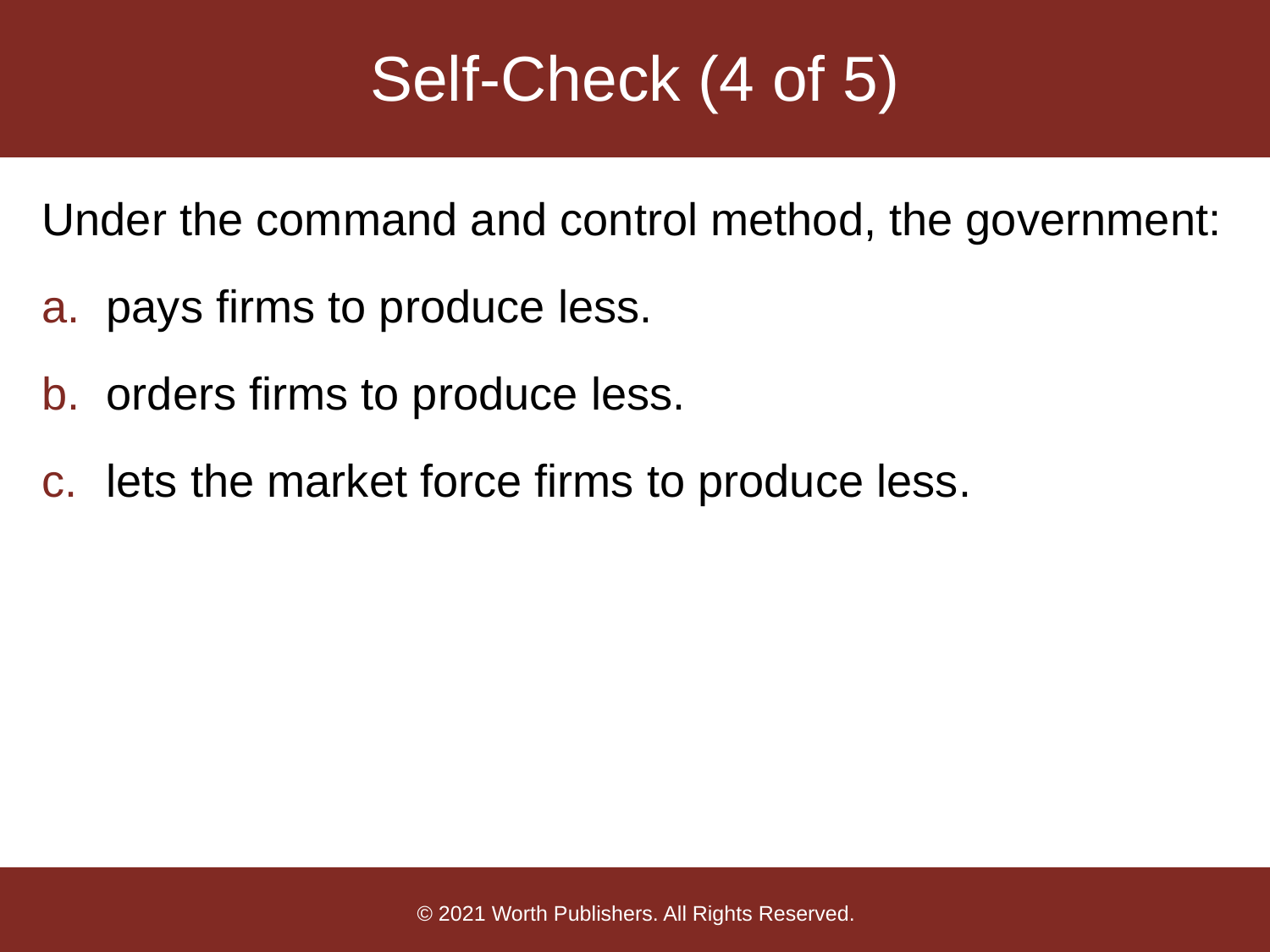

# Self-Check (4 of 5)
Under the command and control method, the government:
pays firms to produce less.
orders firms to produce less.
lets the market force firms to produce less.